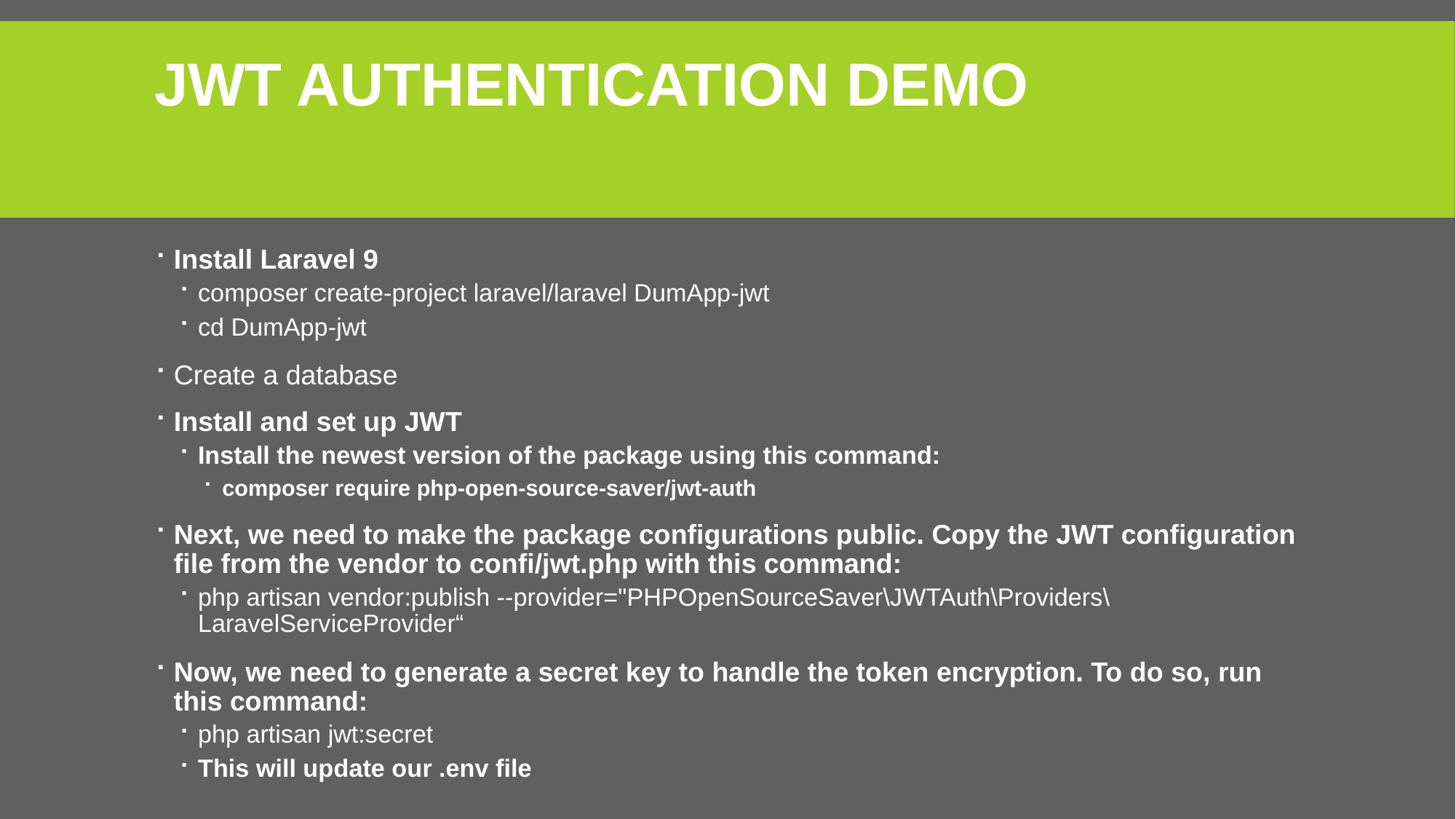

# JWT authentication demo
Install Laravel 9
composer create-project laravel/laravel DumApp-jwt
cd DumApp-jwt
Create a database
Install and set up JWT
Install the newest version of the package using this command:
composer require php-open-source-saver/jwt-auth
Next, we need to make the package configurations public. Copy the JWT configuration file from the vendor to confi/jwt.php with this command:
php artisan vendor:publish --provider="PHPOpenSourceSaver\JWTAuth\Providers\LaravelServiceProvider“
Now, we need to generate a secret key to handle the token encryption. To do so, run this command:
php artisan jwt:secret
This will update our .env file